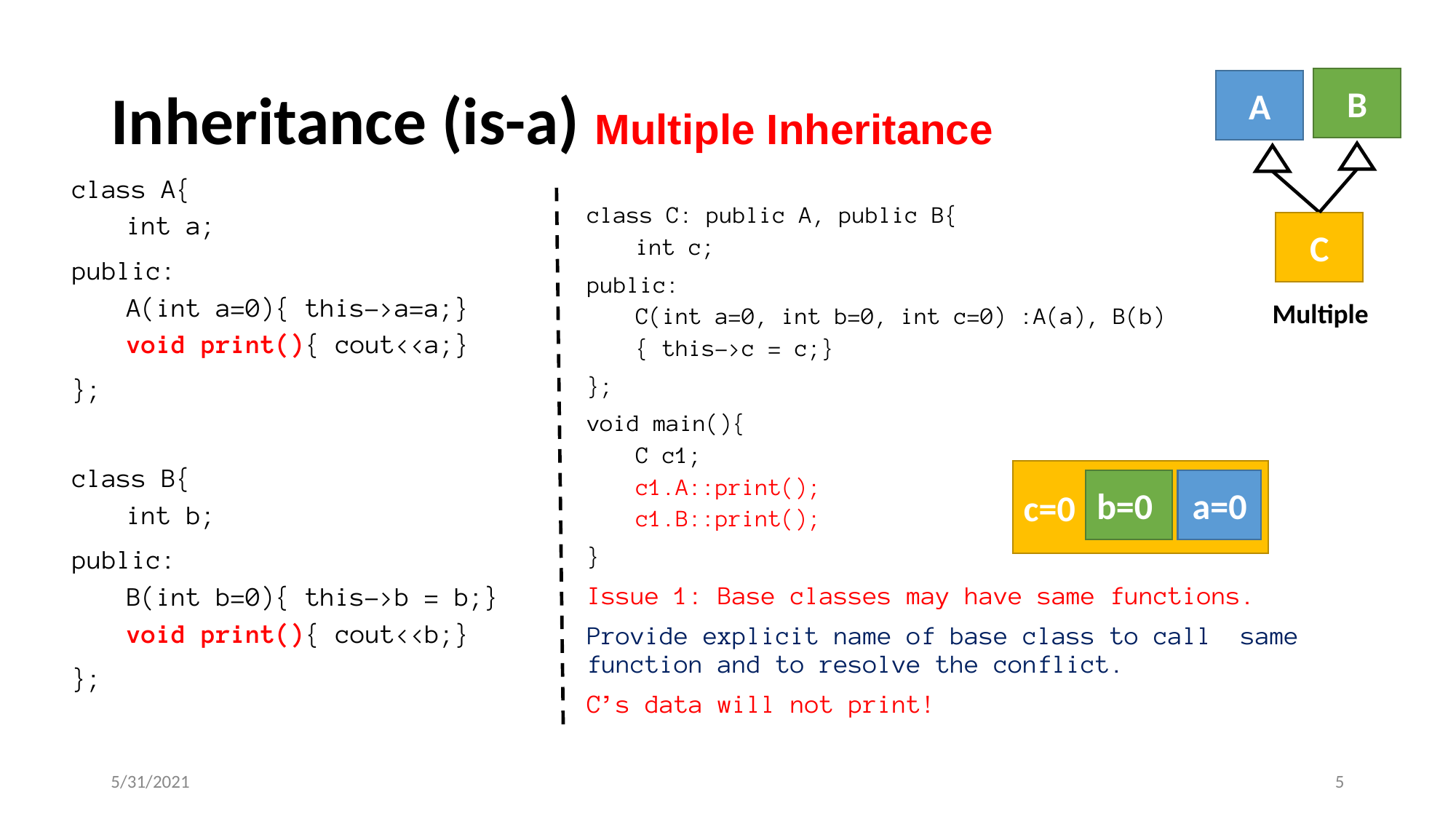

# Inheritance (is-a) Multiple Inheritance
B
A

C
Multiple
class A{
int a;
public:
A(int a=0){ this->a=a;}
void print(){ cout<<a;}
};

class B{
int b;
public:
B(int b=0){ this->b = b;}
void print(){ cout<<b;}
};

class C: public A, public B{
int c;
public:
C(int a=0, int b=0, int c=0) :A(a), B(b)
{ this->c = c;}
};
void main(){
C c1;
c1.A::print();
c1.B::print();
}
Issue 1: Base classes may have same functions.
Provide explicit name of base class to call  same function and to resolve the conflict.
C’s data will not print!

c=0
a=0
b=0
5/31/2021
5